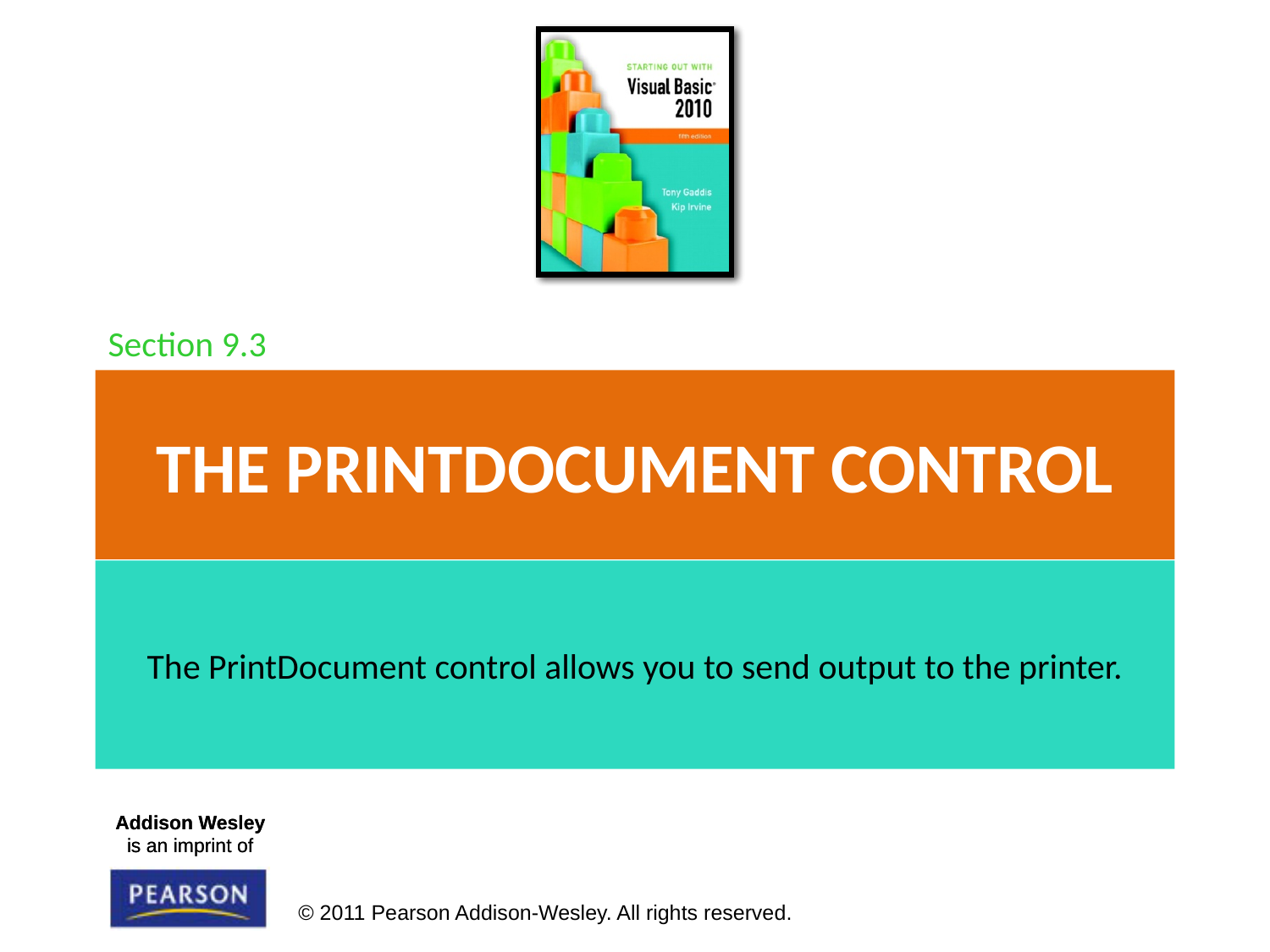

Section 9.3
# The PrintDocument Control
The PrintDocument control allows you to send output to the printer.